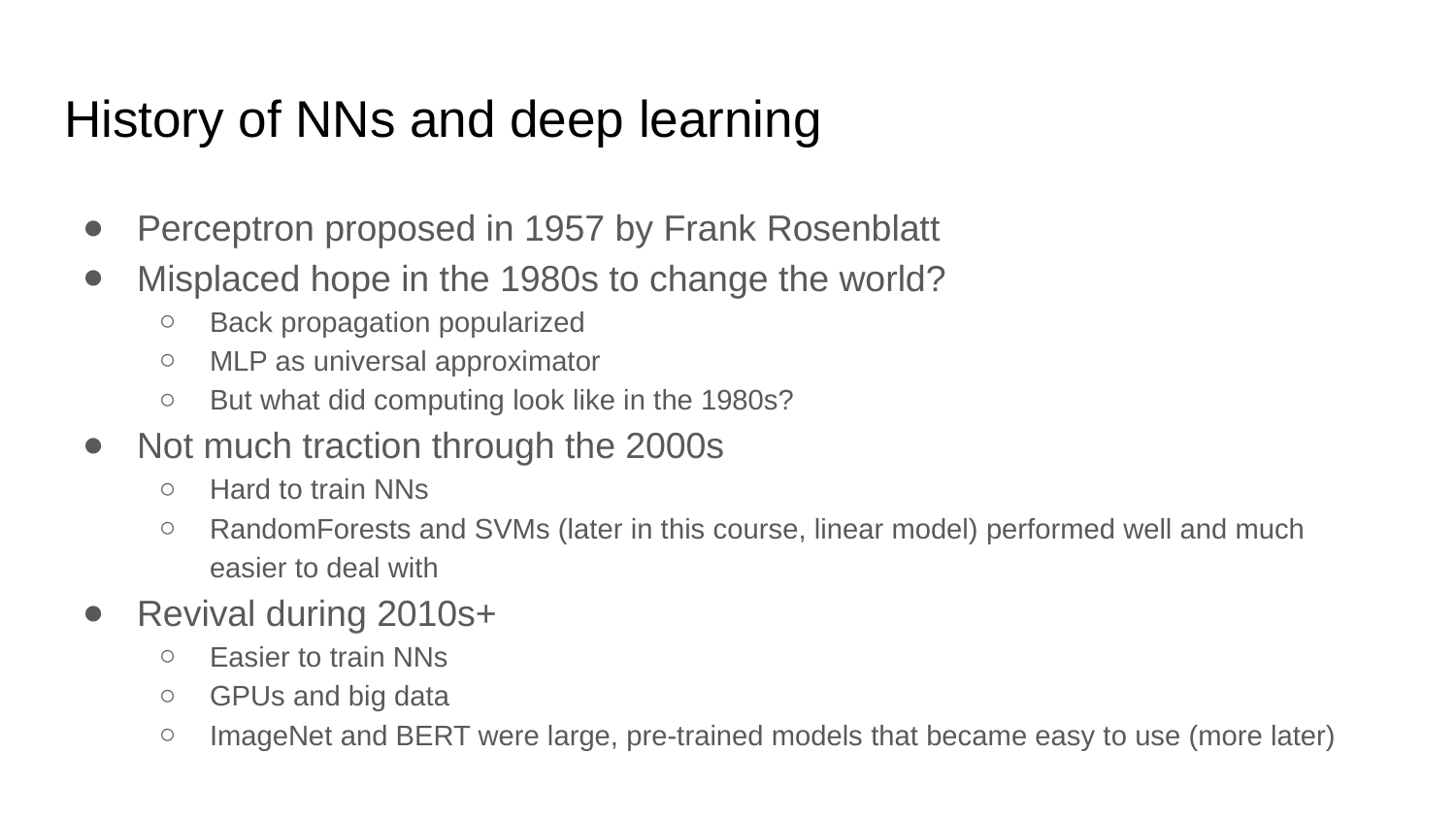

# History of NNs and deep learning
Perceptron proposed in 1957 by Frank Rosenblatt
Misplaced hope in the 1980s to change the world?
Back propagation popularized
MLP as universal approximator
But what did computing look like in the 1980s?
Not much traction through the 2000s
Hard to train NNs
RandomForests and SVMs (later in this course, linear model) performed well and much easier to deal with
Revival during 2010s+
Easier to train NNs
GPUs and big data
ImageNet and BERT were large, pre-trained models that became easy to use (more later)